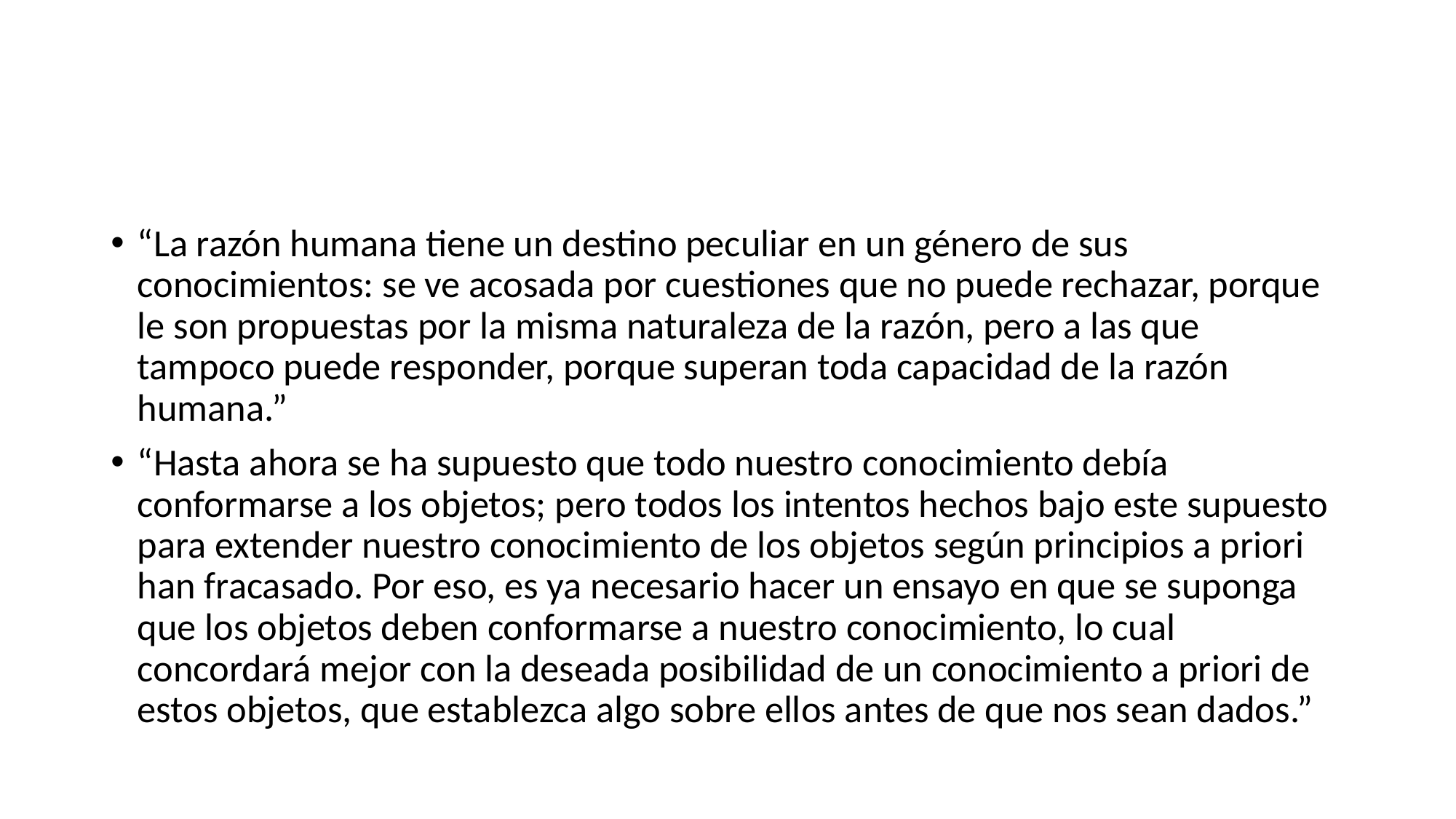

“La razón humana tiene un destino peculiar en un género de sus conocimientos: se ve acosada por cuestiones que no puede rechazar, porque le son propuestas por la misma naturaleza de la razón, pero a las que tampoco puede responder, porque superan toda capacidad de la razón humana.”
“Hasta ahora se ha supuesto que todo nuestro conocimiento debía conformarse a los objetos; pero todos los intentos hechos bajo este supuesto para extender nuestro conocimiento de los objetos según principios a priori han fracasado. Por eso, es ya necesario hacer un ensayo en que se suponga que los objetos deben conformarse a nuestro conocimiento, lo cual concordará mejor con la deseada posibilidad de un conocimiento a priori de estos objetos, que establezca algo sobre ellos antes de que nos sean dados.”